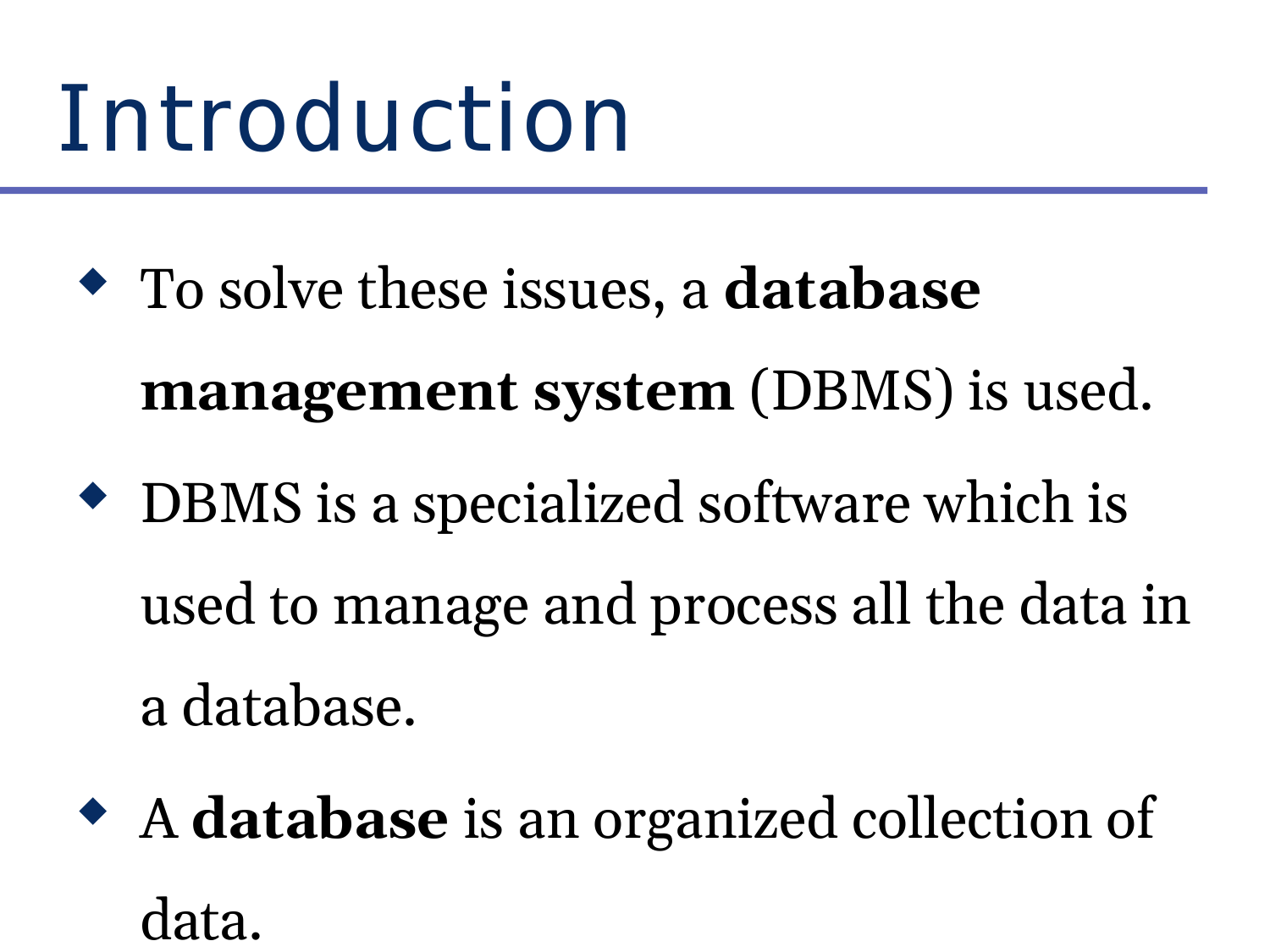

# Introduction
To solve these issues, a database management system (DBMS) is used.
DBMS is a specialized software which is used to manage and process all the data in a database.
A database is an organized collection of data.